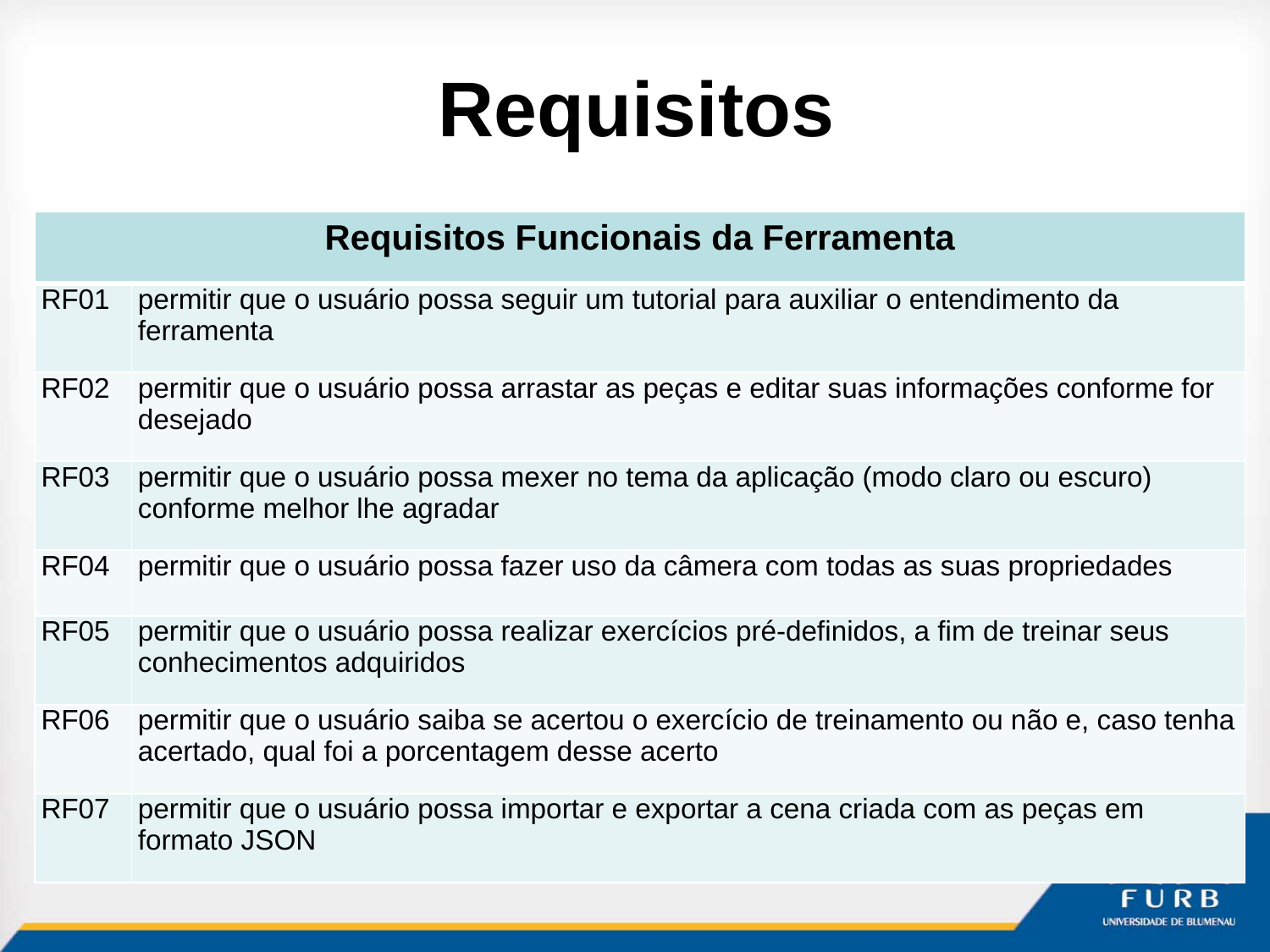

# Requisitos
| Requisitos Funcionais da Ferramenta |  |
| --- | --- |
| RF01 | permitir que o usuário possa seguir um tutorial para auxiliar o entendimento da ferramenta |
| RF02 | permitir que o usuário possa arrastar as peças e editar suas informações conforme for desejado |
| RF03 | permitir que o usuário possa mexer no tema da aplicação (modo claro ou escuro) conforme melhor lhe agradar |
| RF04 | permitir que o usuário possa fazer uso da câmera com todas as suas propriedades |
| RF05 | permitir que o usuário possa realizar exercícios pré-definidos, a fim de treinar seus conhecimentos adquiridos |
| RF06 | permitir que o usuário saiba se acertou o exercício de treinamento ou não e, caso tenha acertado, qual foi a porcentagem desse acerto |
| RF07 | permitir que o usuário possa importar e exportar a cena criada com as peças em formato JSON |